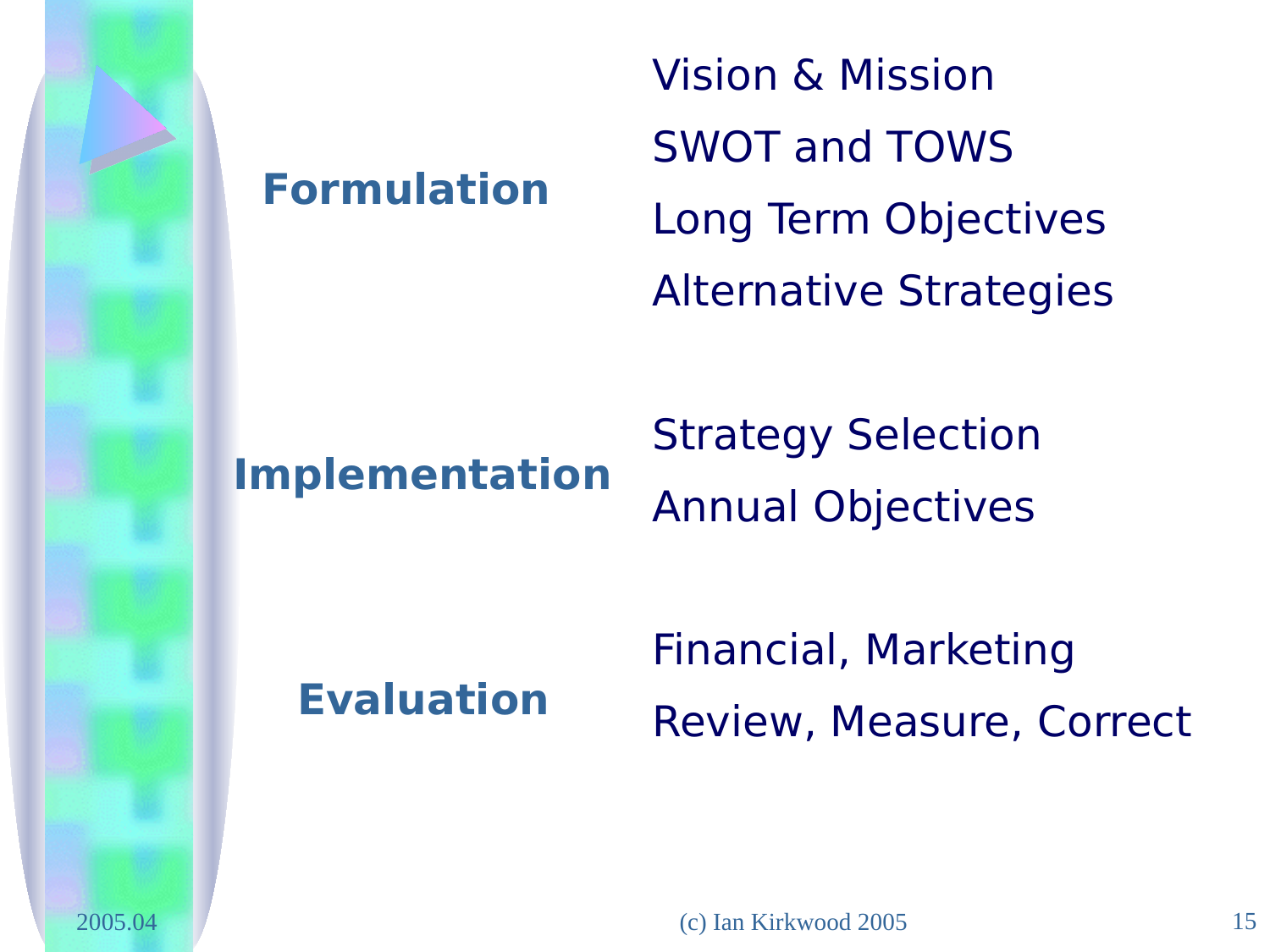

Vision & Mission
SWOT and TOWS
Long Term Objectives
Alternative Strategies

Strategy Selection
Annual Objectives

Financial, Marketing
Review, Measure, Correct

Formulation
Implementation
Evaluation
15
2005.04
(c) Ian Kirkwood 2005